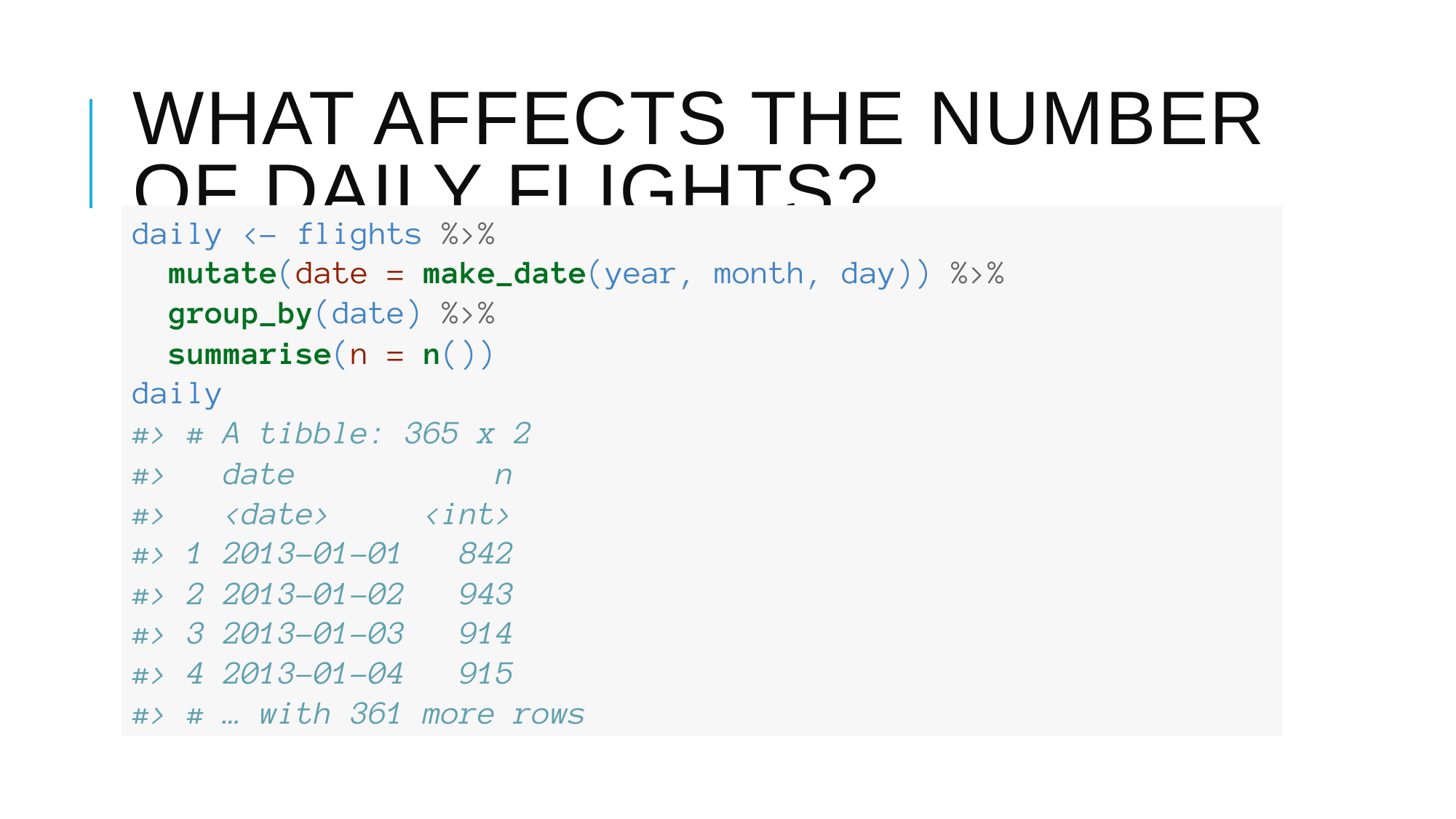

# What affects the number of daily flights?
daily <- flights %>%
  mutate(date = make_date(year, month, day)) %>%
  group_by(date) %>%
  summarise(n = n())
daily
#> # A tibble: 365 x 2
#>   date           n
#>   <date>     <int>
#> 1 2013-01-01   842
#> 2 2013-01-02   943
#> 3 2013-01-03   914
#> 4 2013-01-04   915
#> # … with 361 more rows